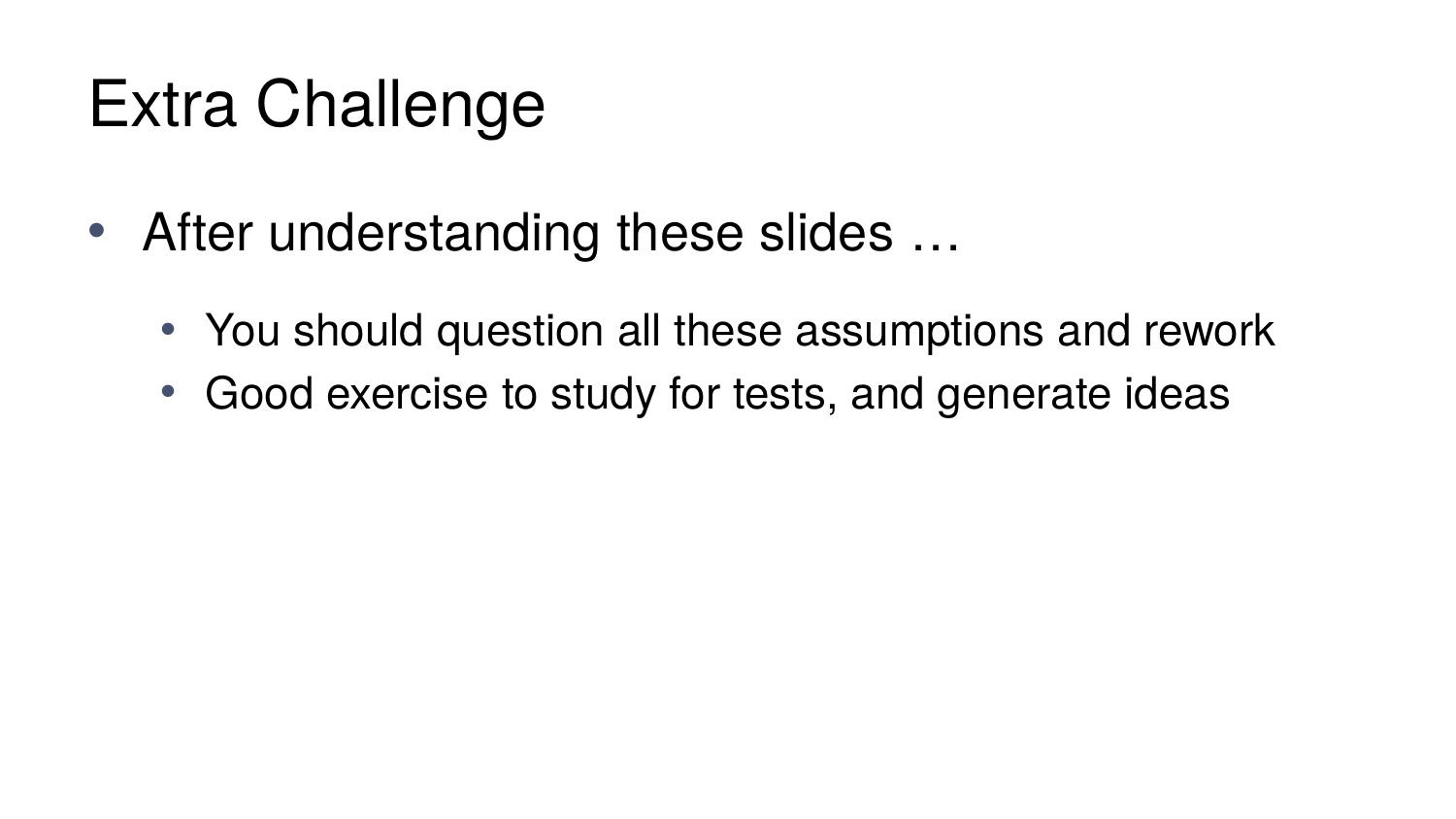

# Extra Challenge
After understanding these slides …
You should question all these assumptions and rework
Good exercise to study for tests, and generate ideas